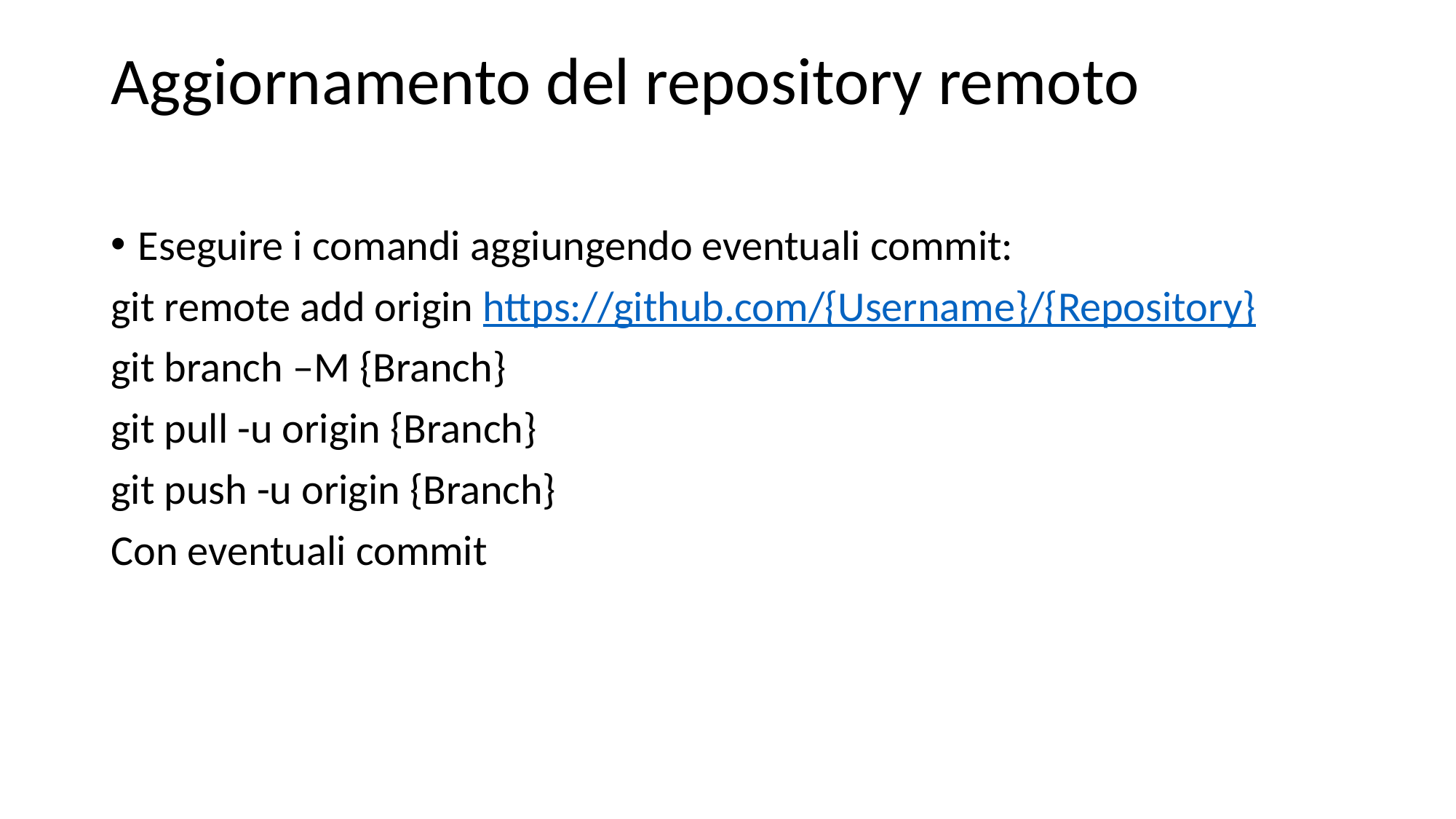

# Aggiornamento del repository remoto
Eseguire i comandi aggiungendo eventuali commit:
git remote add origin https://github.com/{Username}/{Repository}
git branch –M {Branch}
git pull -u origin {Branch}
git push -u origin {Branch}
Con eventuali commit